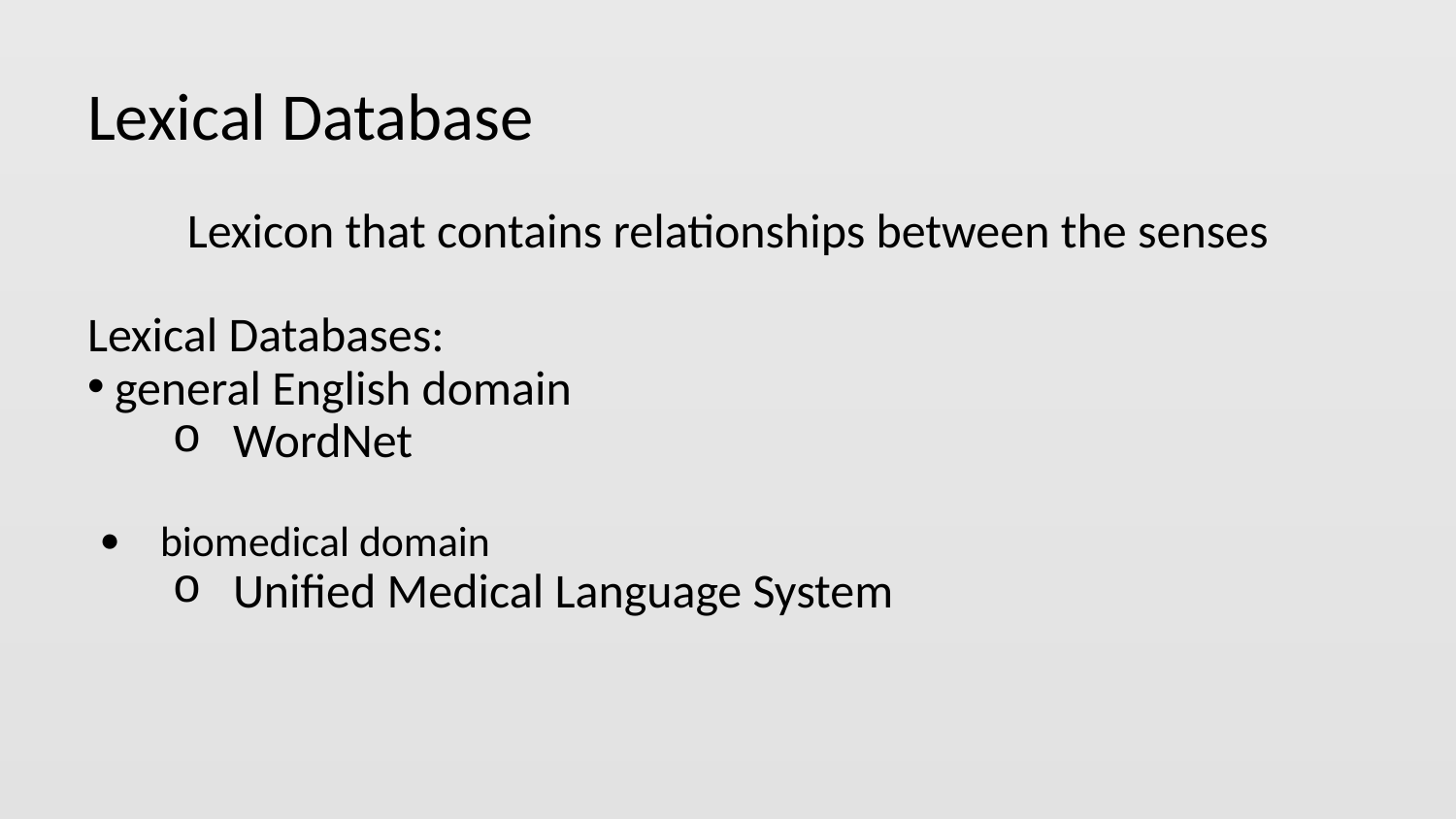

# Lexical Database
Lexicon that contains relationships between the senses

Lexical Databases:
general English domain
WordNet

biomedical domain
Unified Medical Language System